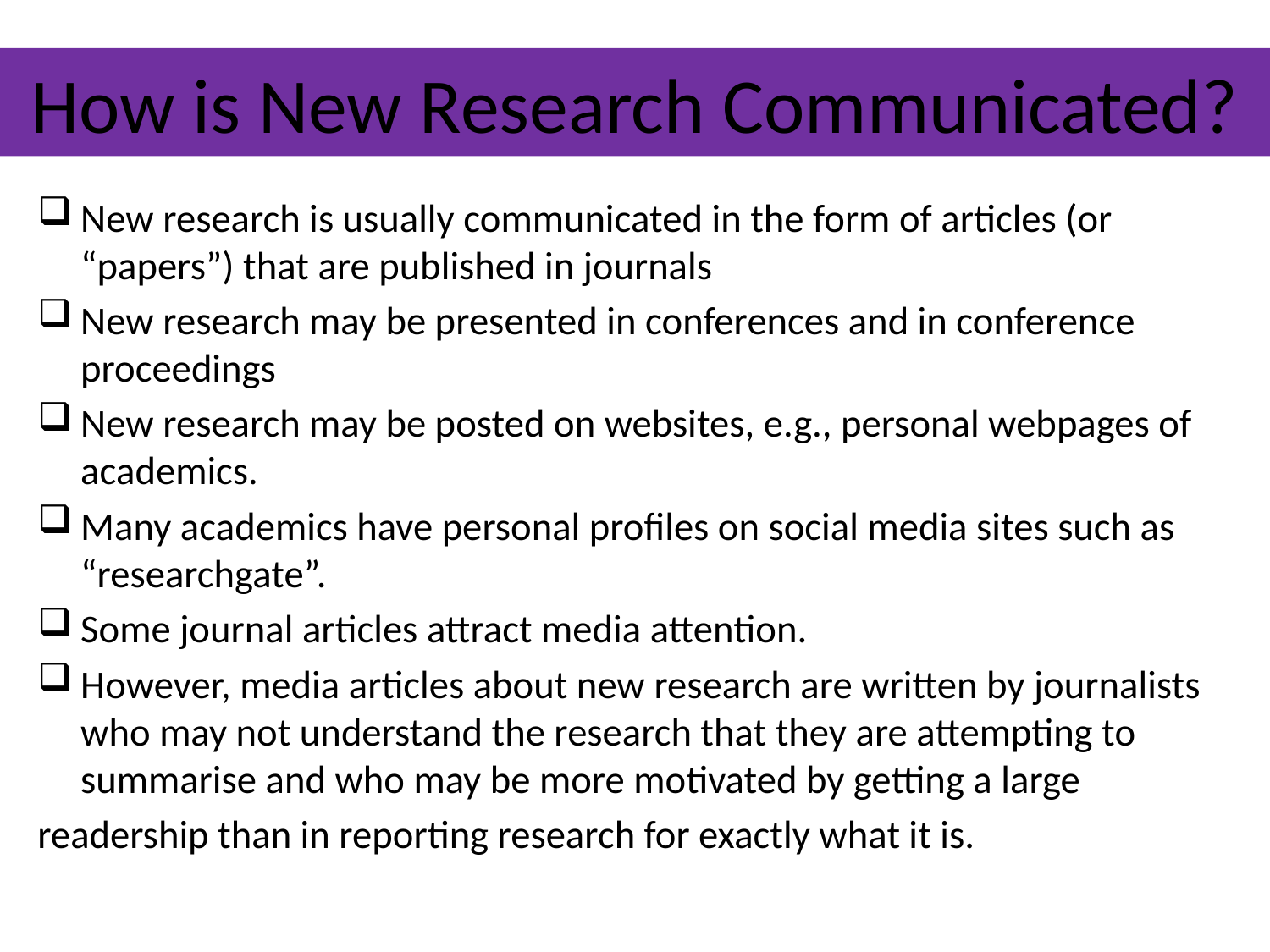

# How is New Research Communicated?
New research is usually communicated in the form of articles (or “papers”) that are published in journals
New research may be presented in conferences and in conference proceedings
New research may be posted on websites, e.g., personal webpages of academics.
Many academics have personal profiles on social media sites such as “researchgate”.
Some journal articles attract media attention.
However, media articles about new research are written by journalists who may not understand the research that they are attempting to summarise and who may be more motivated by getting a large
readership than in reporting research for exactly what it is.